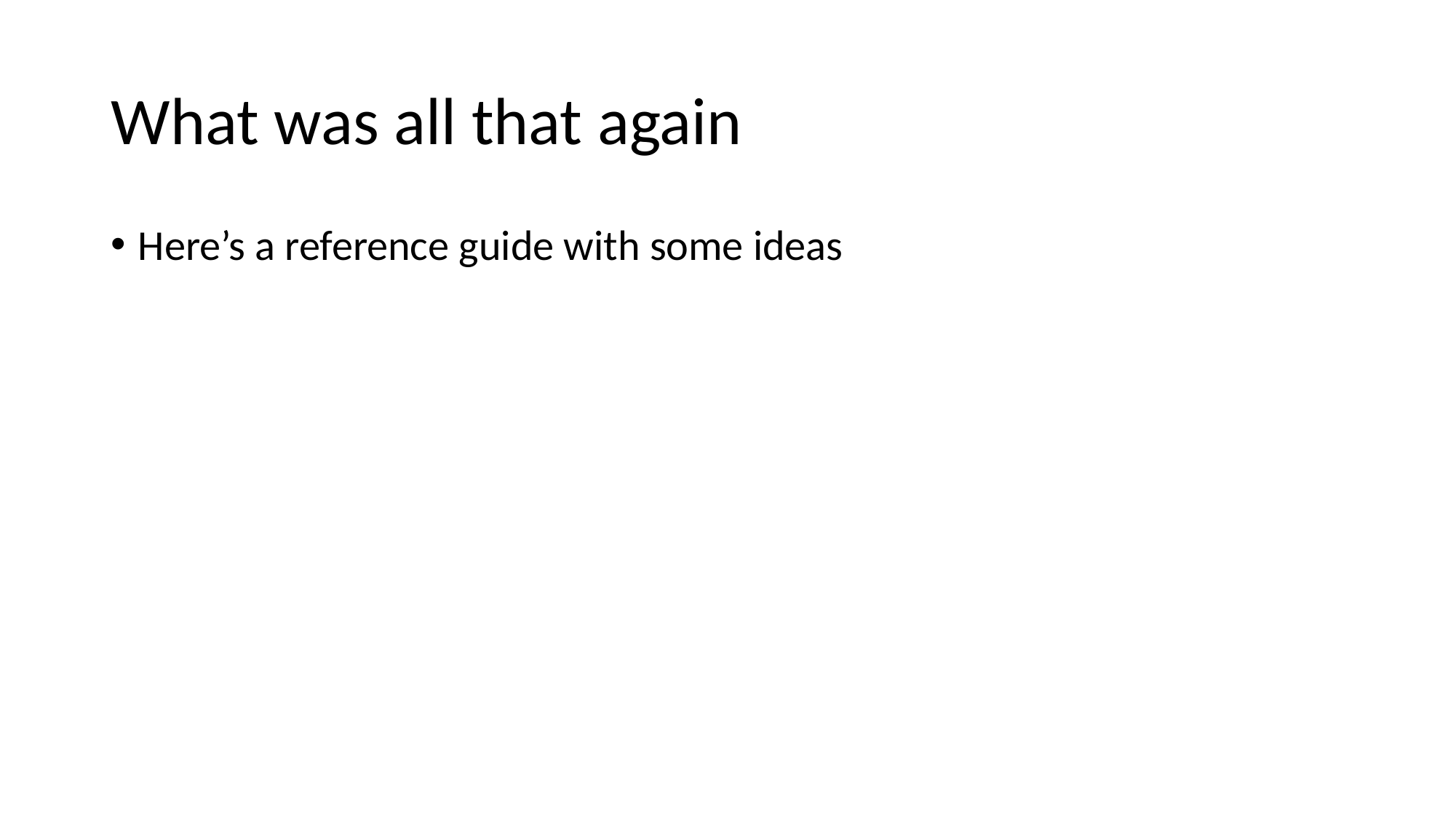

# What was all that again
Here’s a reference guide with some ideas